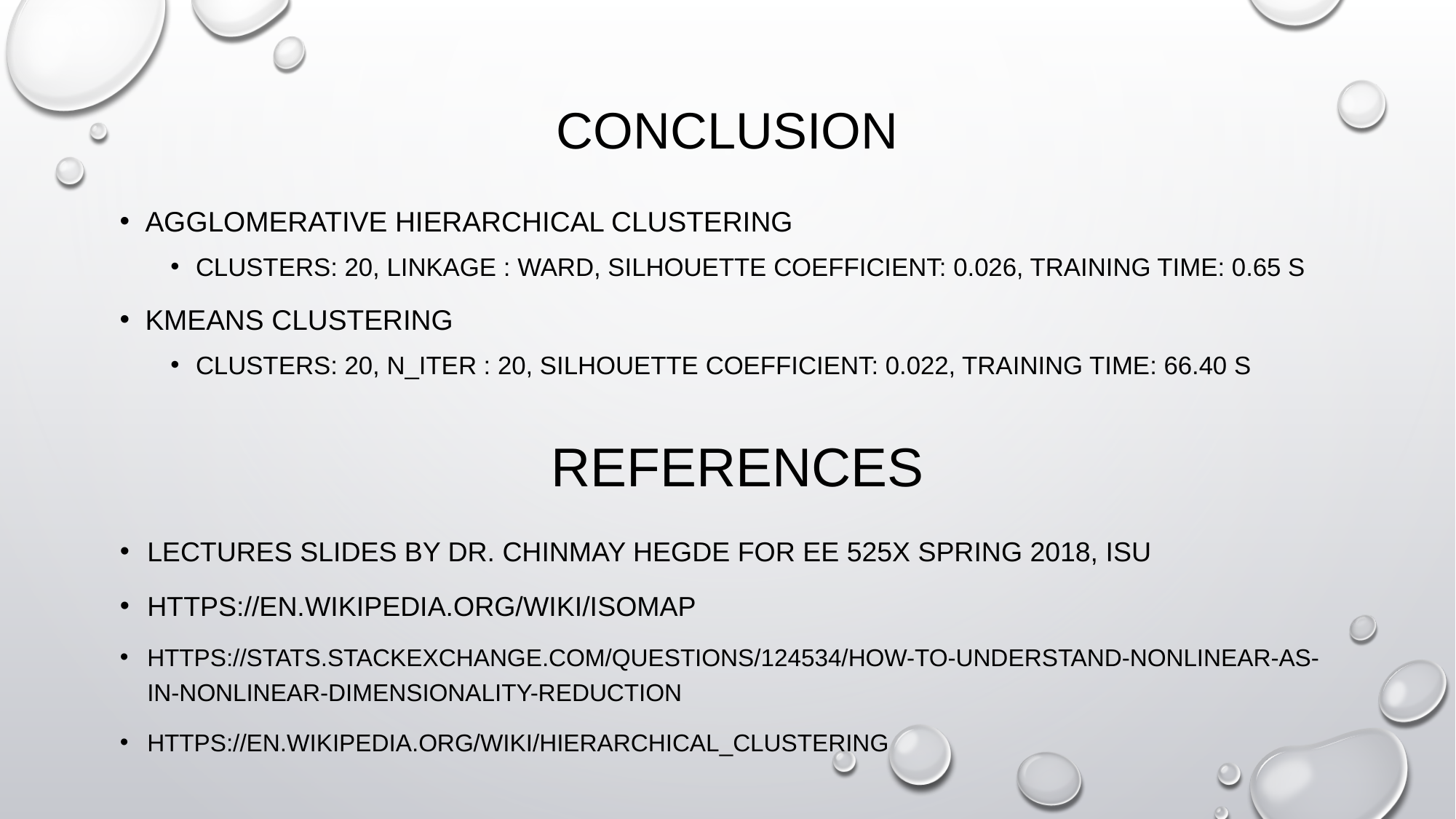

CONCLUSION
Agglomerative Hierarchical Clustering
Clusters: 20, linkage : ward, Silhouette Coefficient: 0.026, Training time: 0.65 s
KMEANS clustering
Clusters: 20, N_ITER : 20, Silhouette Coefficient: 0.022, Training time: 66.40 s

# REFERENCES
LECTURES SLIDES BY DR. CHINMAY HEGDE FOR EE 525X SPRING 2018, ISU
https://en.wikipedia.org/wiki/Isomap
https://stats.stackexchange.com/questions/124534/how-to-understand-nonlinear-as-in-nonlinear-dimensionality-reduction
https://en.wikipedia.org/wiki/Hierarchical_clustering